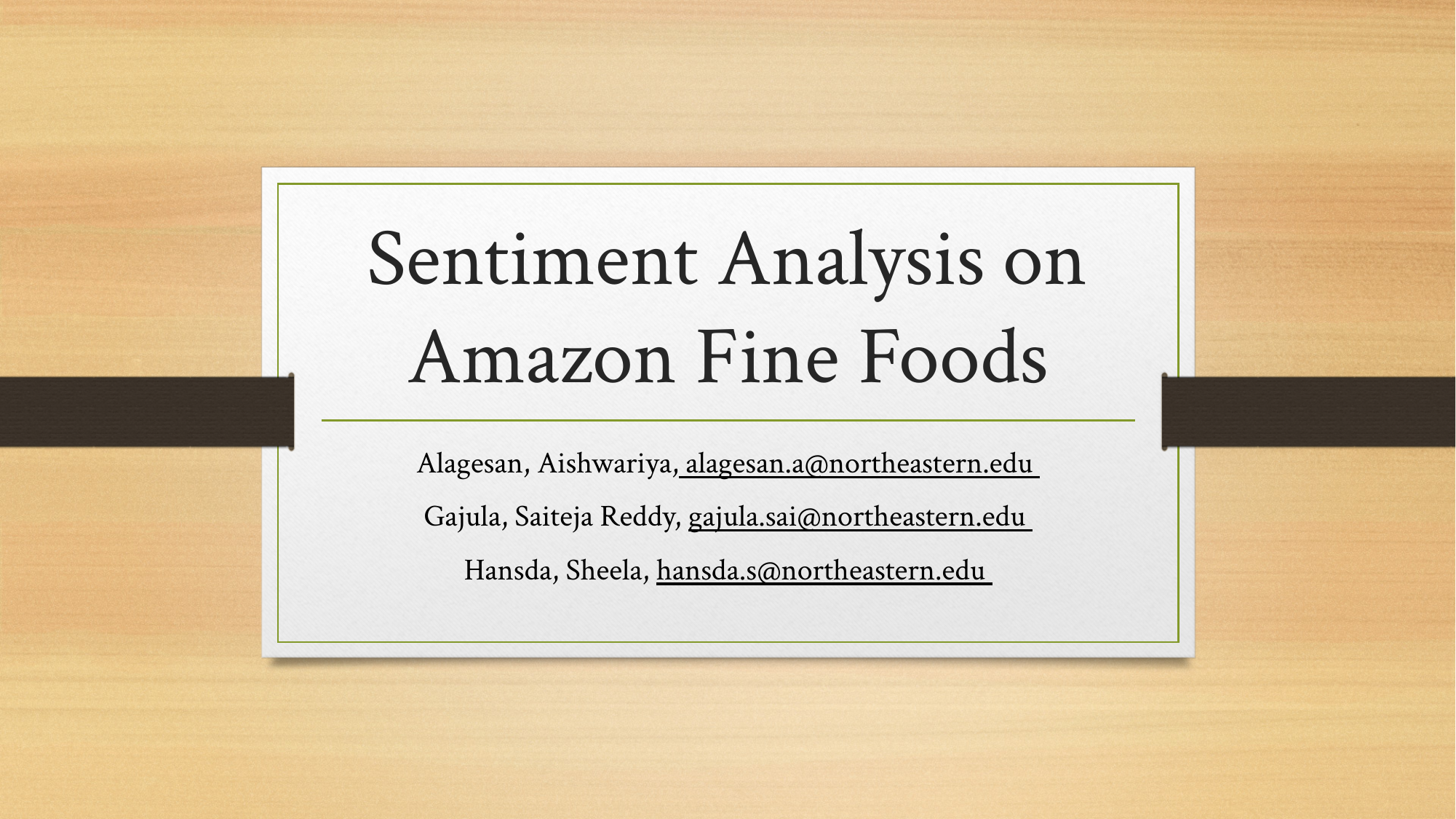

# Sentiment Analysis on Amazon Fine Foods
Alagesan, Aishwariya, alagesan.a@northeastern.edu
Gajula, Saiteja Reddy, gajula.sai@northeastern.edu
Hansda, Sheela, hansda.s@northeastern.edu